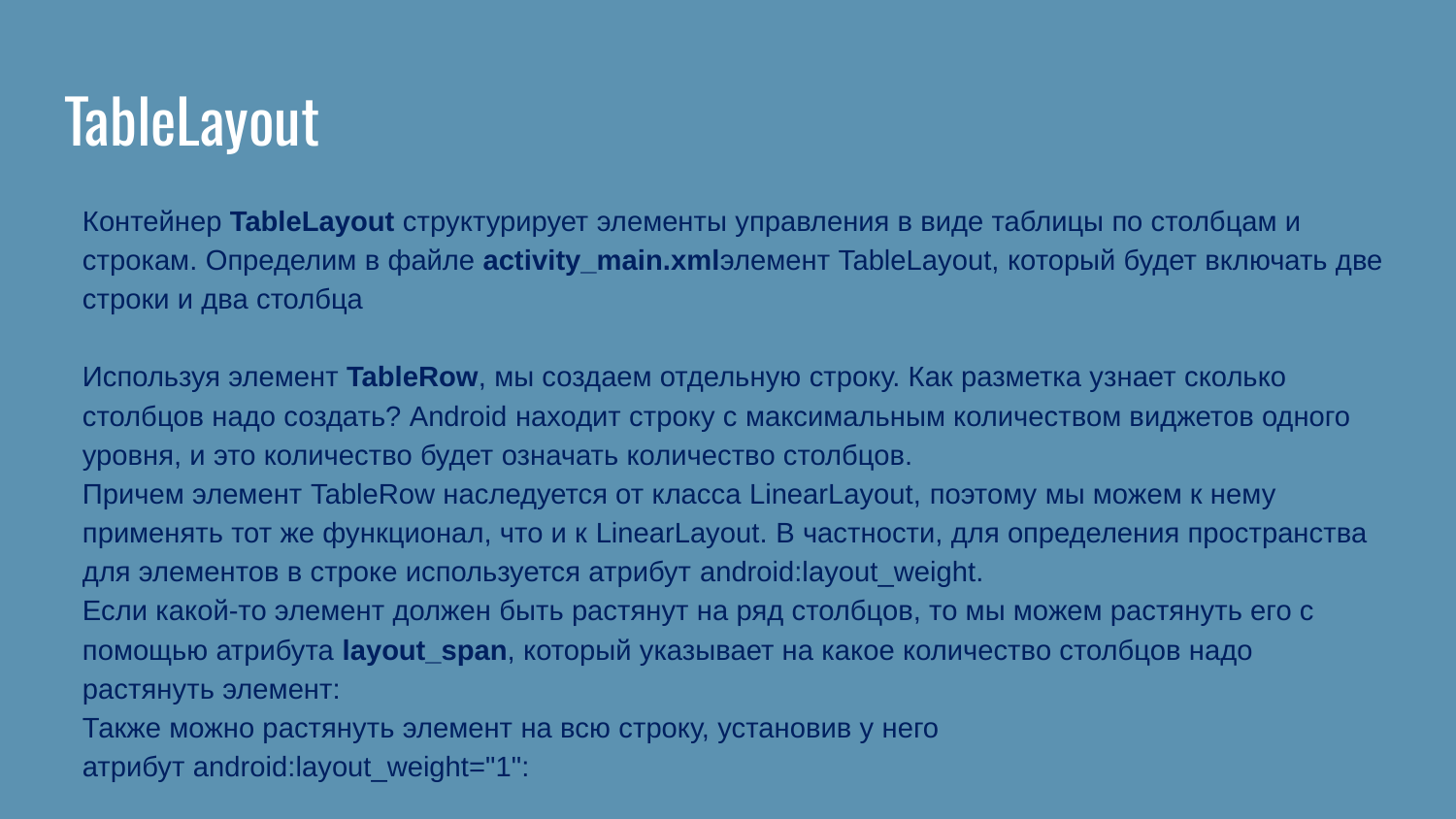

# TableLayout
Контейнер TableLayout структурирует элементы управления в виде таблицы по столбцам и строкам. Определим в файле activity_main.xmlэлемент TableLayout, который будет включать две строки и два столбца

Используя элемент TableRow, мы создаем отдельную строку. Как разметка узнает сколько столбцов надо создать? Android находит строку с максимальным количеством виджетов одного уровня, и это количество будет означать количество столбцов.
Причем элемент TableRow наследуется от класса LinearLayout, поэтому мы можем к нему применять тот же функционал, что и к LinearLayout. В частности, для определения пространства для элементов в строке используется атрибут android:layout_weight.
Если какой-то элемент должен быть растянут на ряд столбцов, то мы можем растянуть его с помощью атрибута layout_span, который указывает на какое количество столбцов надо растянуть элемент:
Также можно растянуть элемент на всю строку, установив у него атрибут android:layout_weight="1":